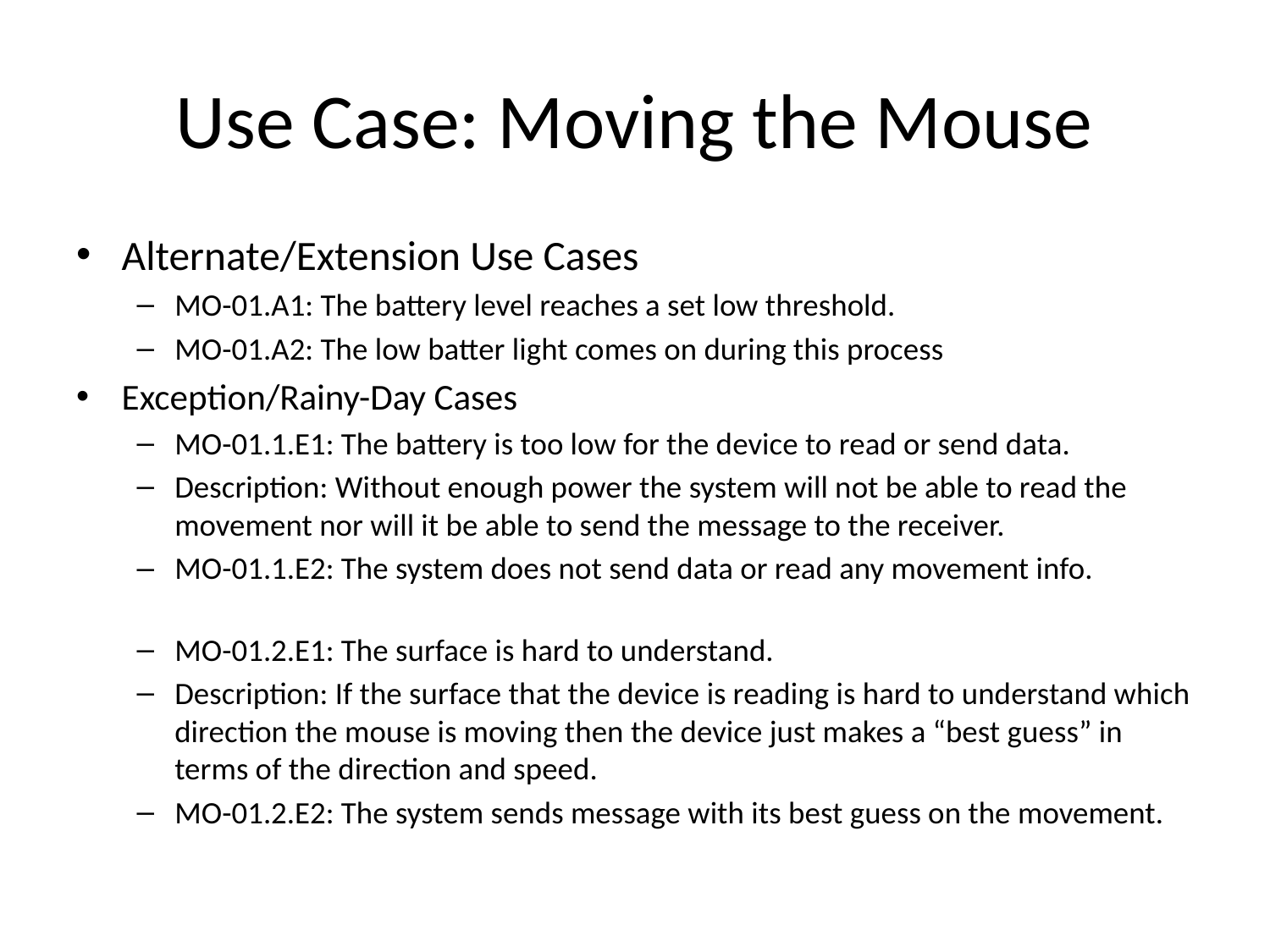

# Use Case: Moving the Mouse
Alternate/Extension Use Cases
MO-01.A1: The battery level reaches a set low threshold.
MO-01.A2: The low batter light comes on during this process
Exception/Rainy-Day Cases
MO-01.1.E1: The battery is too low for the device to read or send data.
Description: Without enough power the system will not be able to read the movement nor will it be able to send the message to the receiver.
MO-01.1.E2: The system does not send data or read any movement info.
MO-01.2.E1: The surface is hard to understand.
Description: If the surface that the device is reading is hard to understand which direction the mouse is moving then the device just makes a “best guess” in terms of the direction and speed.
MO-01.2.E2: The system sends message with its best guess on the movement.